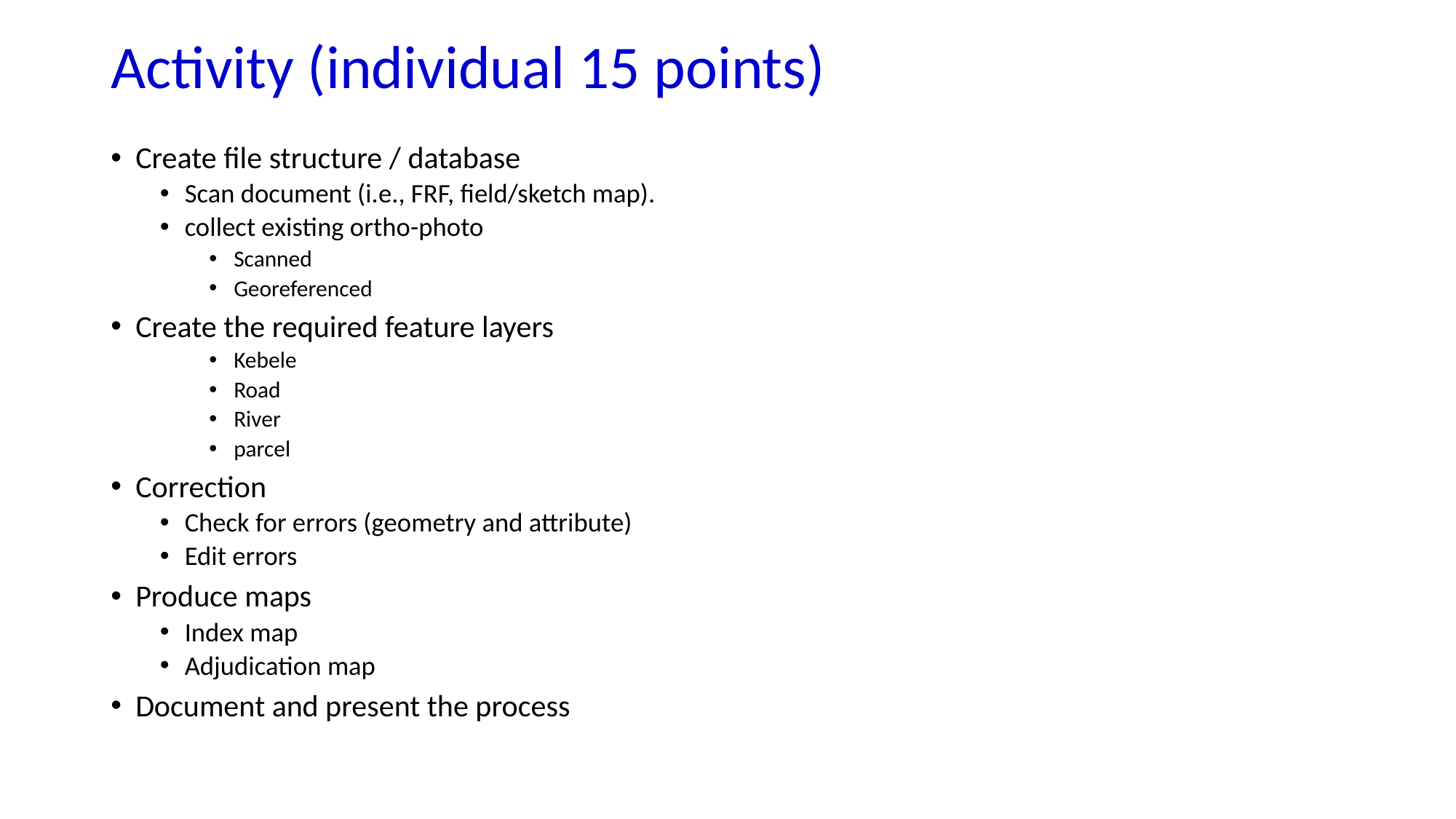

# Activity (individual 15 points)
Create file structure / database
Scan document (i.e., FRF, field/sketch map).
collect existing ortho-photo
Scanned
Georeferenced
Create the required feature layers
Kebele
Road
River
parcel
Correction
Check for errors (geometry and attribute)
Edit errors
Produce maps
Index map
Adjudication map
Document and present the process